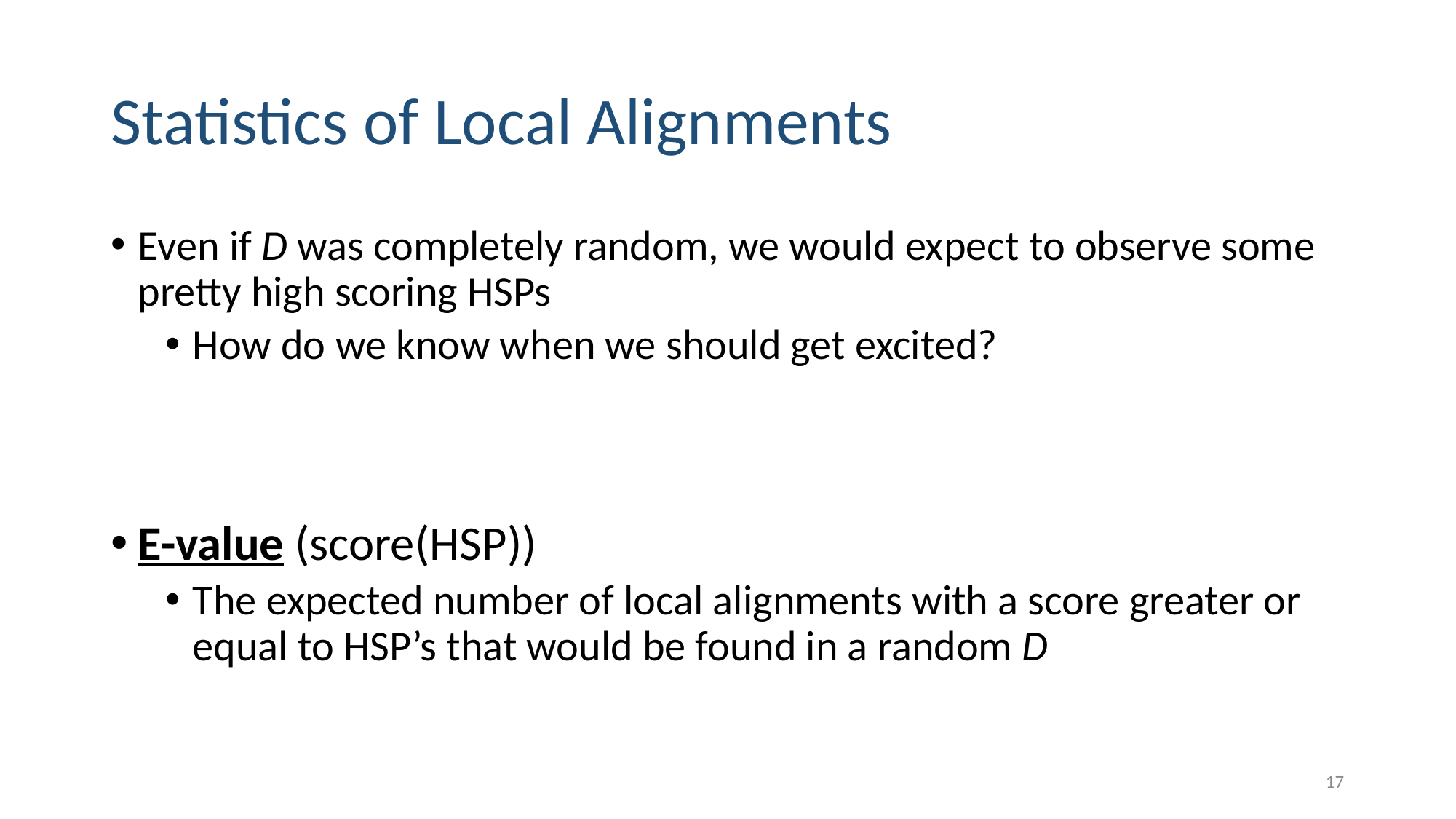

# Statistics of Local Alignments
Even if D was completely random, we would expect to observe some pretty high scoring HSPs
How do we know when we should get excited?

E-value (score(HSP))
The expected number of local alignments with a score greater or equal to HSP’s that would be found in a random D
17